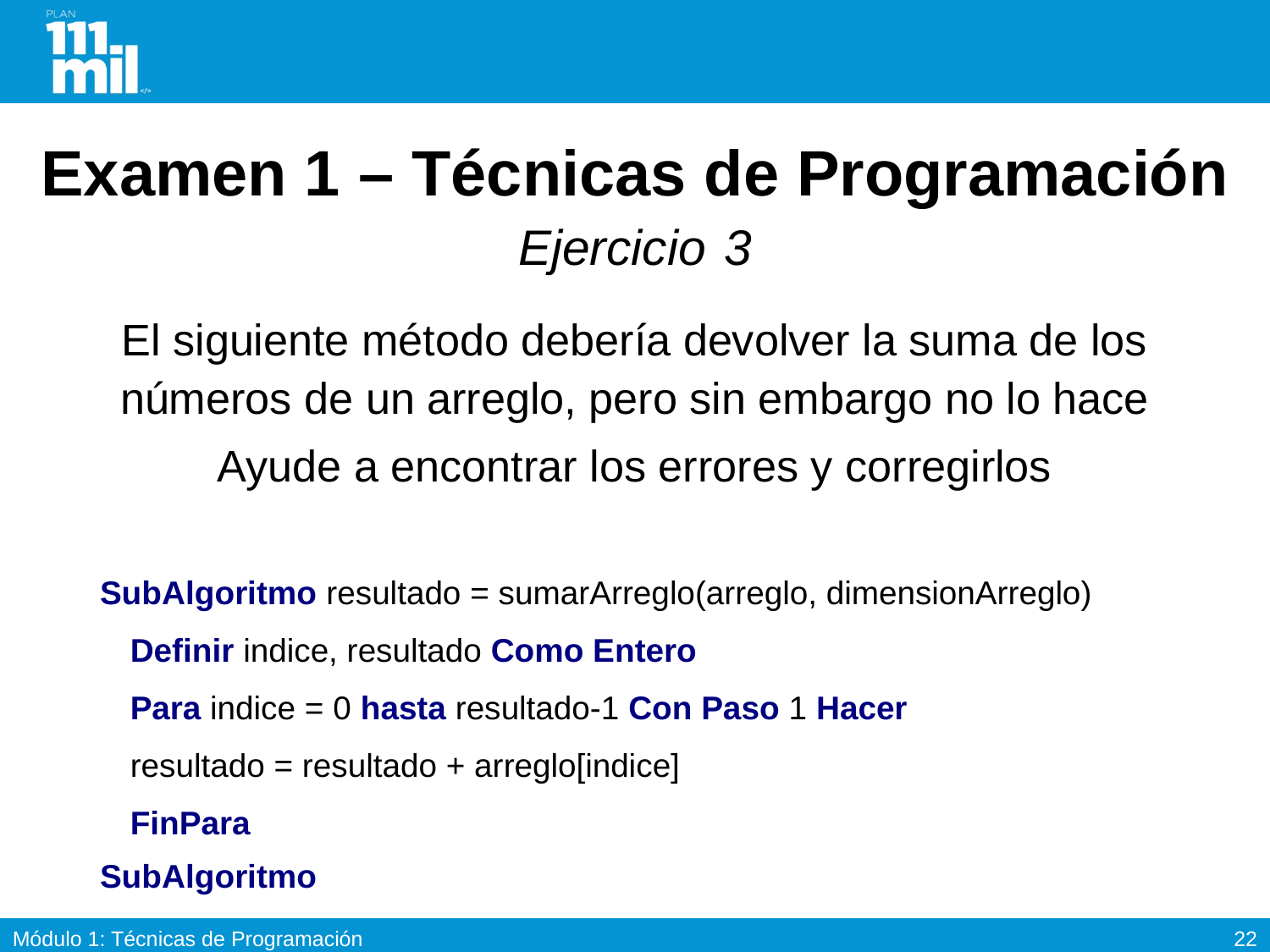

# Examen 1 – Técnicas de Programación Ejercicio 3
El siguiente método debería devolver la suma de los números de un arreglo, pero sin embargo no lo hace
Ayude a encontrar los errores y corregirlos

SubAlgoritmo resultado = sumarArreglo(arreglo, dimensionArreglo)
	Definir indice, resultado Como Entero
	Para indice = 0 hasta resultado-1 Con Paso 1 Hacer
		resultado = resultado + arreglo[indice]
	FinPara
SubAlgoritmo

22
Módulo 1: Técnicas de Programación